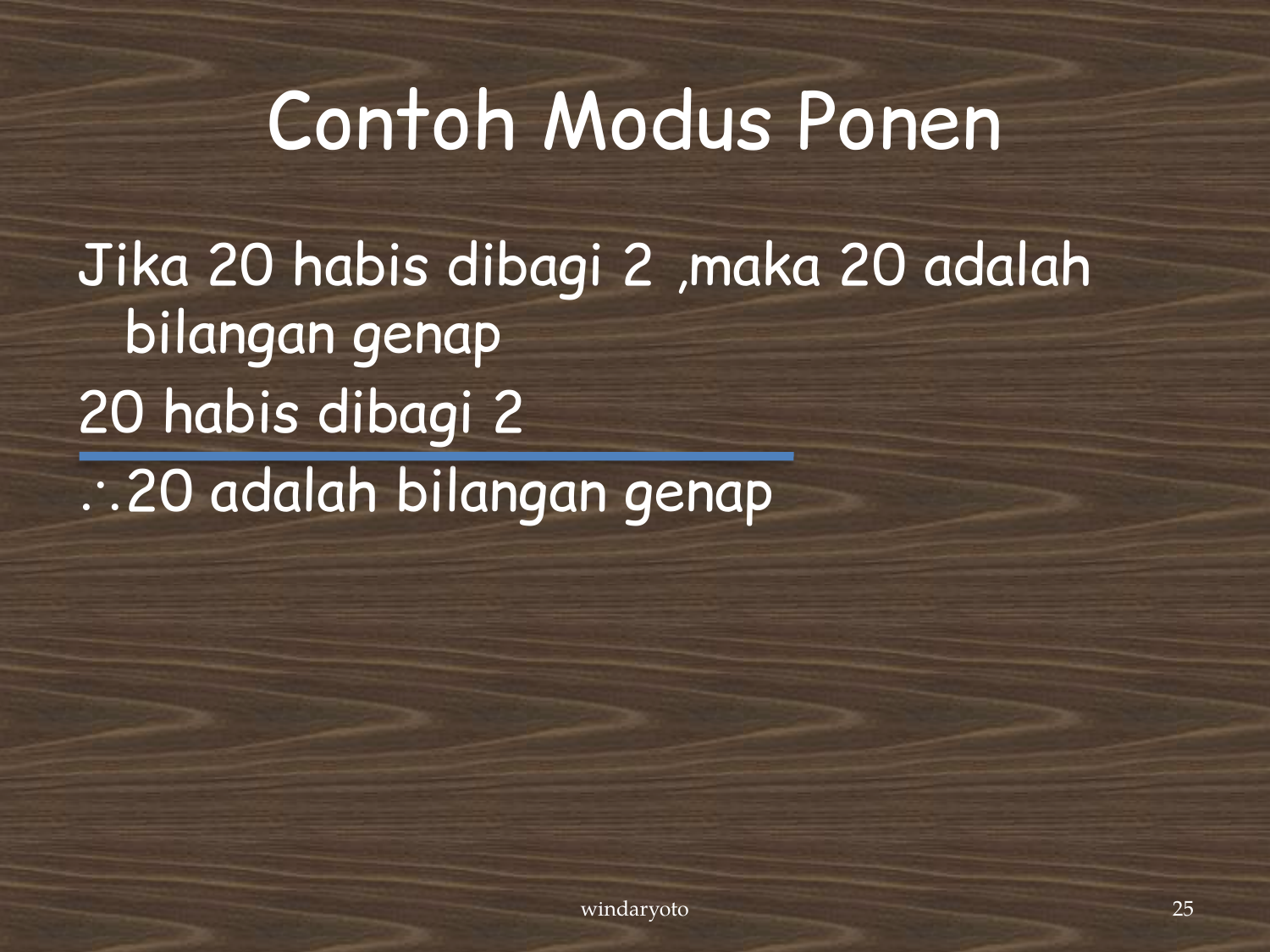

# Contoh Modus Ponen
Jika 20 habis dibagi 2 ,maka 20 adalah bilangan genap
20 habis dibagi 2
∴20 adalah bilangan genap

windaryoto
25